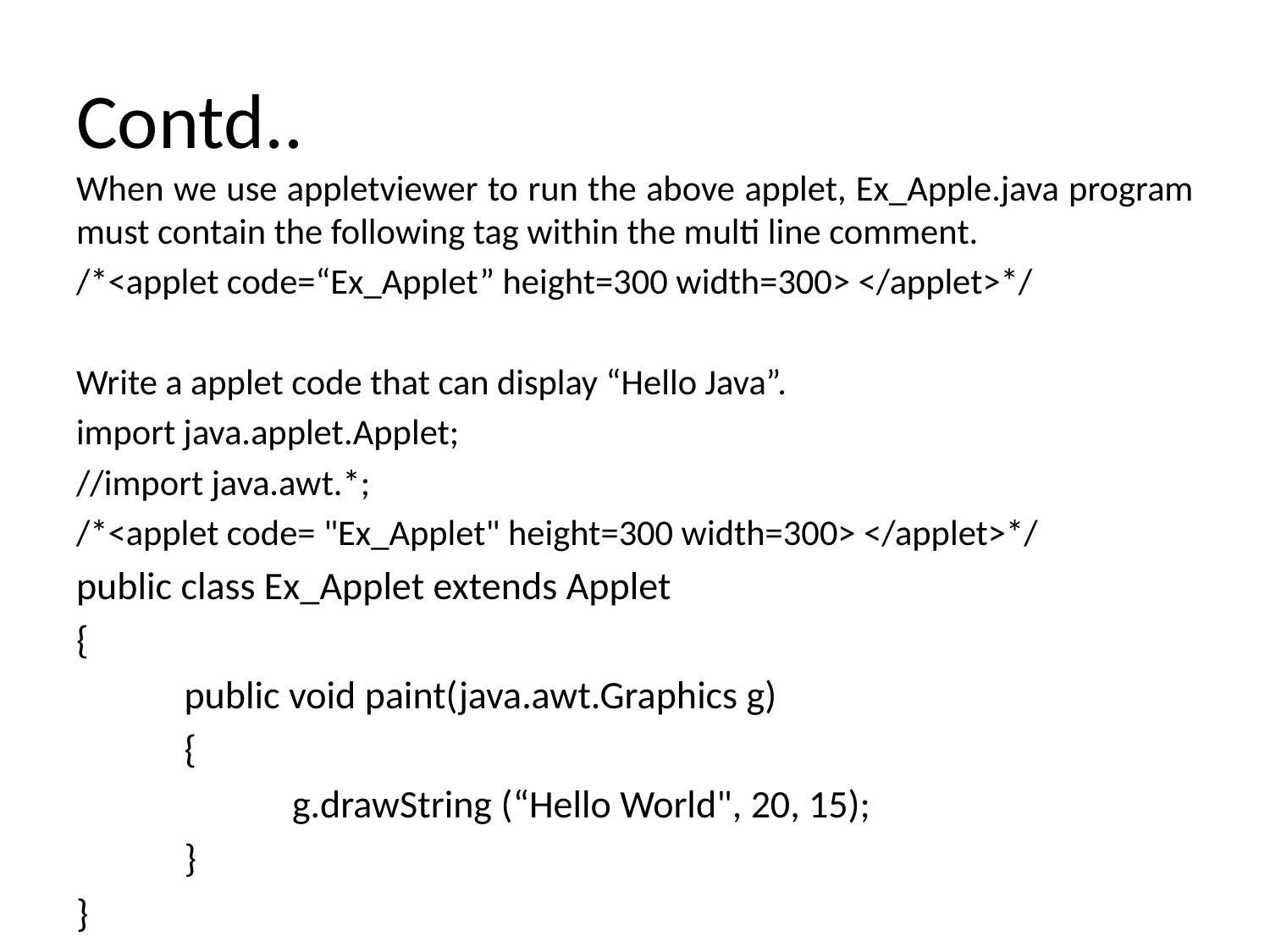

# Contd..
When we use appletviewer to run the above applet, Ex_Apple.java program must contain the following tag within the multi line comment.
/*<applet code=“Ex_Applet” height=300 width=300> </applet>*/

Write a applet code that can display “Hello Java”.
import java.applet.Applet;
//import java.awt.*;
/*<applet code= "Ex_Applet" height=300 width=300> </applet>*/
public class Ex_Applet extends Applet
{
	public void paint(java.awt.Graphics g)
	{
		g.drawString (“Hello World", 20, 15);
	}
}